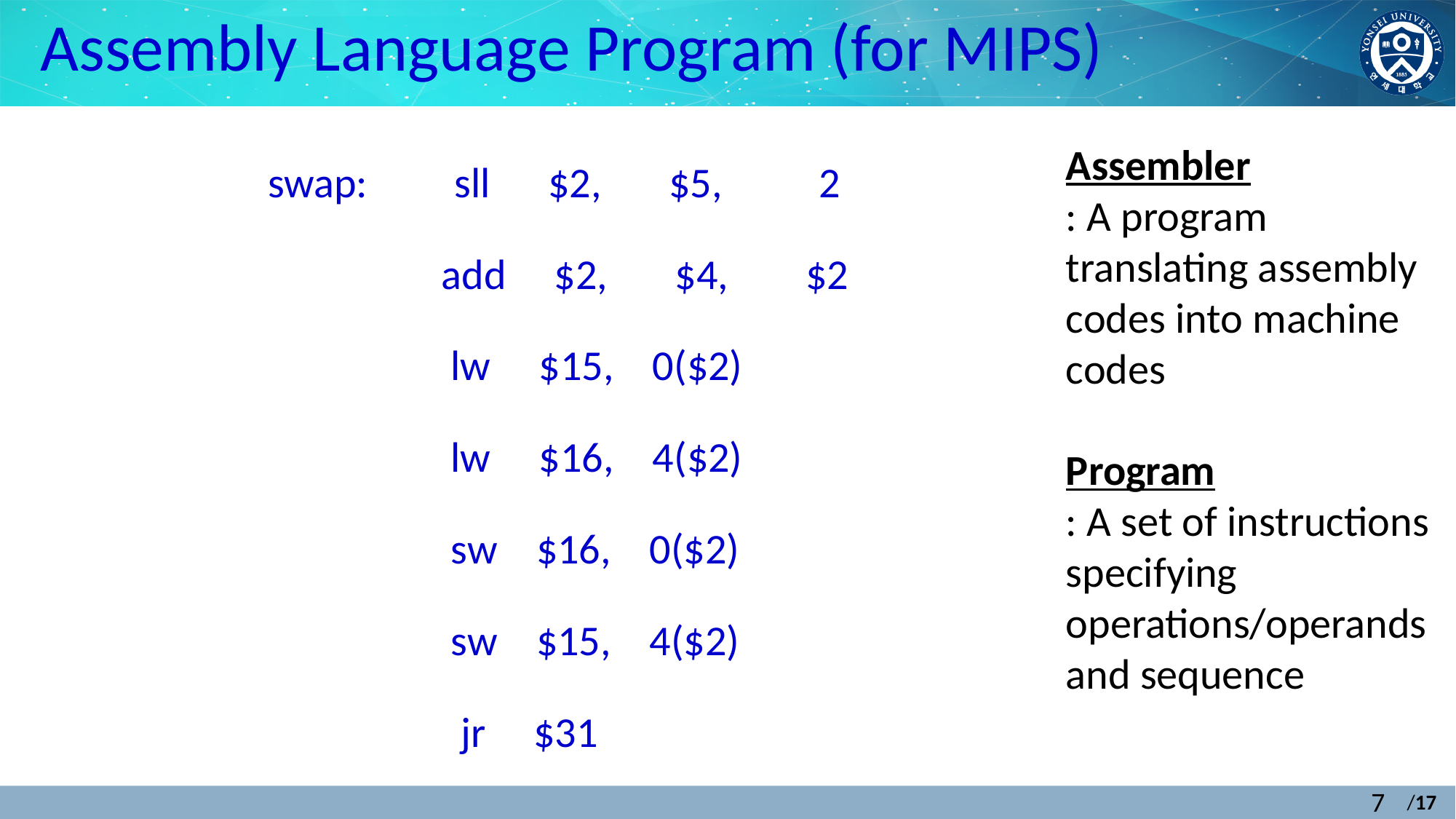

# Assembly Language Program (for MIPS)
swap:         sll      $2,       $5,          2
                  add     $2,       $4,        $2
                   lw     $15,    0($2)
                   lw     $16,    4($2)
                   sw    $16,    0($2)
                   sw    $15,    4($2)
                    jr     $31

Assembler
: A program translating assembly codes into machine codes

Program
: A set of instructions specifying operations/operands and sequence

7